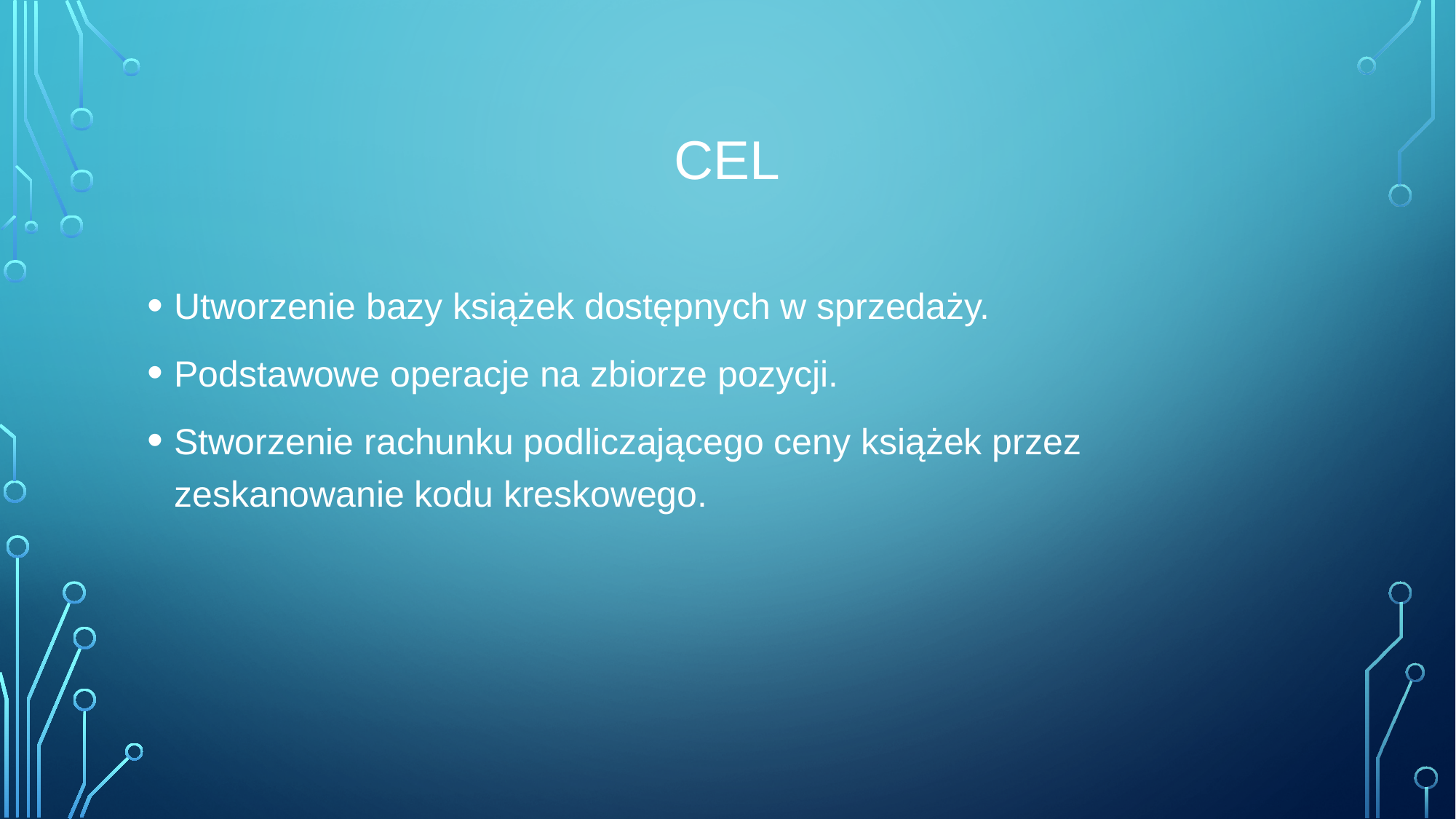

# Cel
Utworzenie bazy książek dostępnych w sprzedaży.
Podstawowe operacje na zbiorze pozycji.
Stworzenie rachunku podliczającego ceny książek przez zeskanowanie kodu kreskowego.